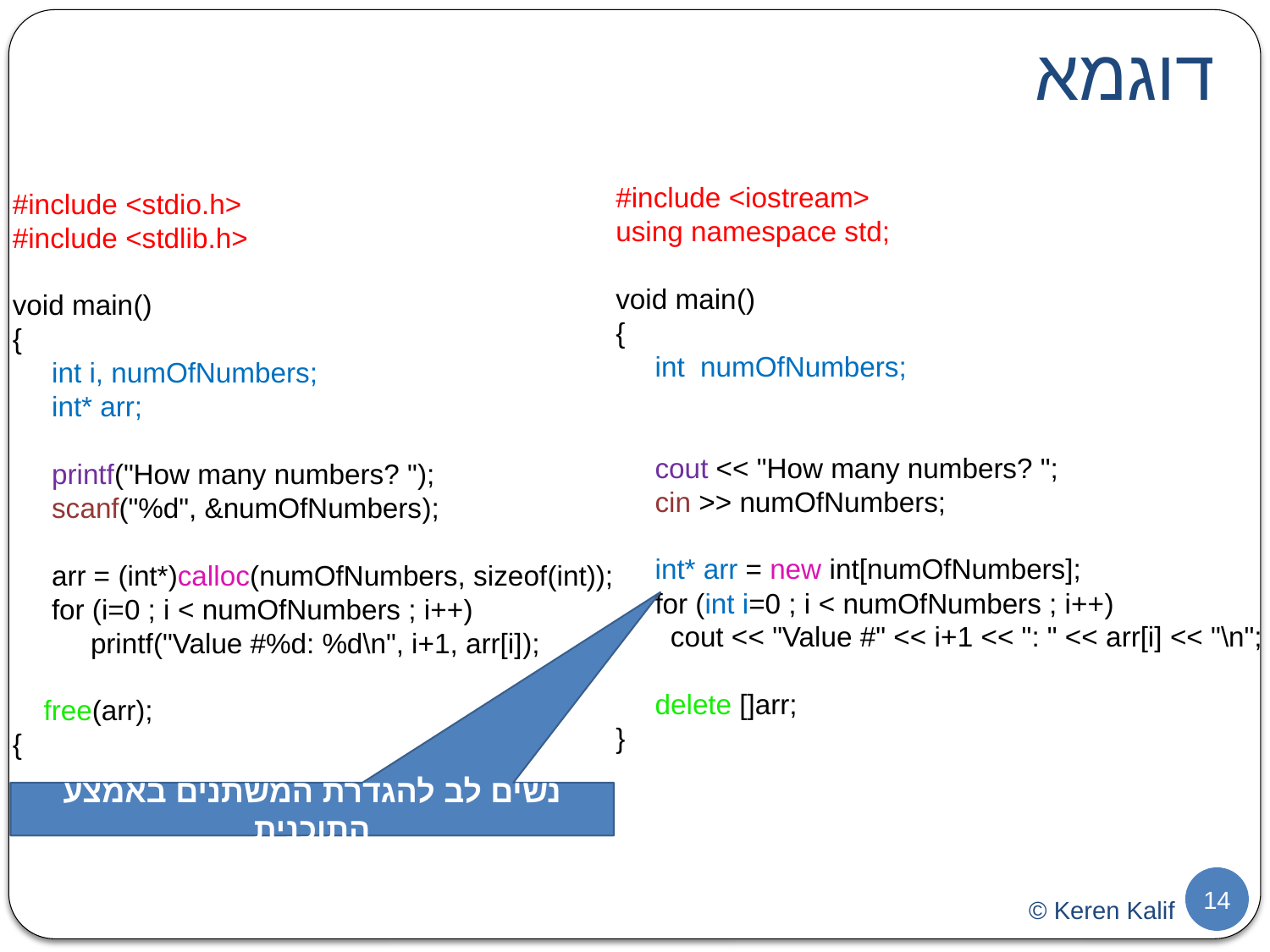

# דוגמא
#include <iostream>
using namespace std;

void main()
{
     int  numOfNumbers;

     cout << "How many numbers? ";
     cin >> numOfNumbers;

     int* arr = new int[numOfNumbers];
     for (int i=0 ; i < numOfNumbers ; i++)
       cout << "Value #" << i+1 << ": " << arr[i] << "\n";

     delete []arr;
}
#include <stdio.h>
#include <stdlib.h>

void main()
{
     int i, numOfNumbers;
     int* arr;

     printf("How many numbers? ");
     scanf("%d", &numOfNumbers);

     arr = (int*)calloc(numOfNumbers, sizeof(int));
     for (i=0 ; i < numOfNumbers ; i++)
          printf("Value #%d: %d\n", i+1, arr[i]);

    free(arr);
{
נשים לב להגדרת המשתנים באמצע התוכנית
14
© Keren Kalif